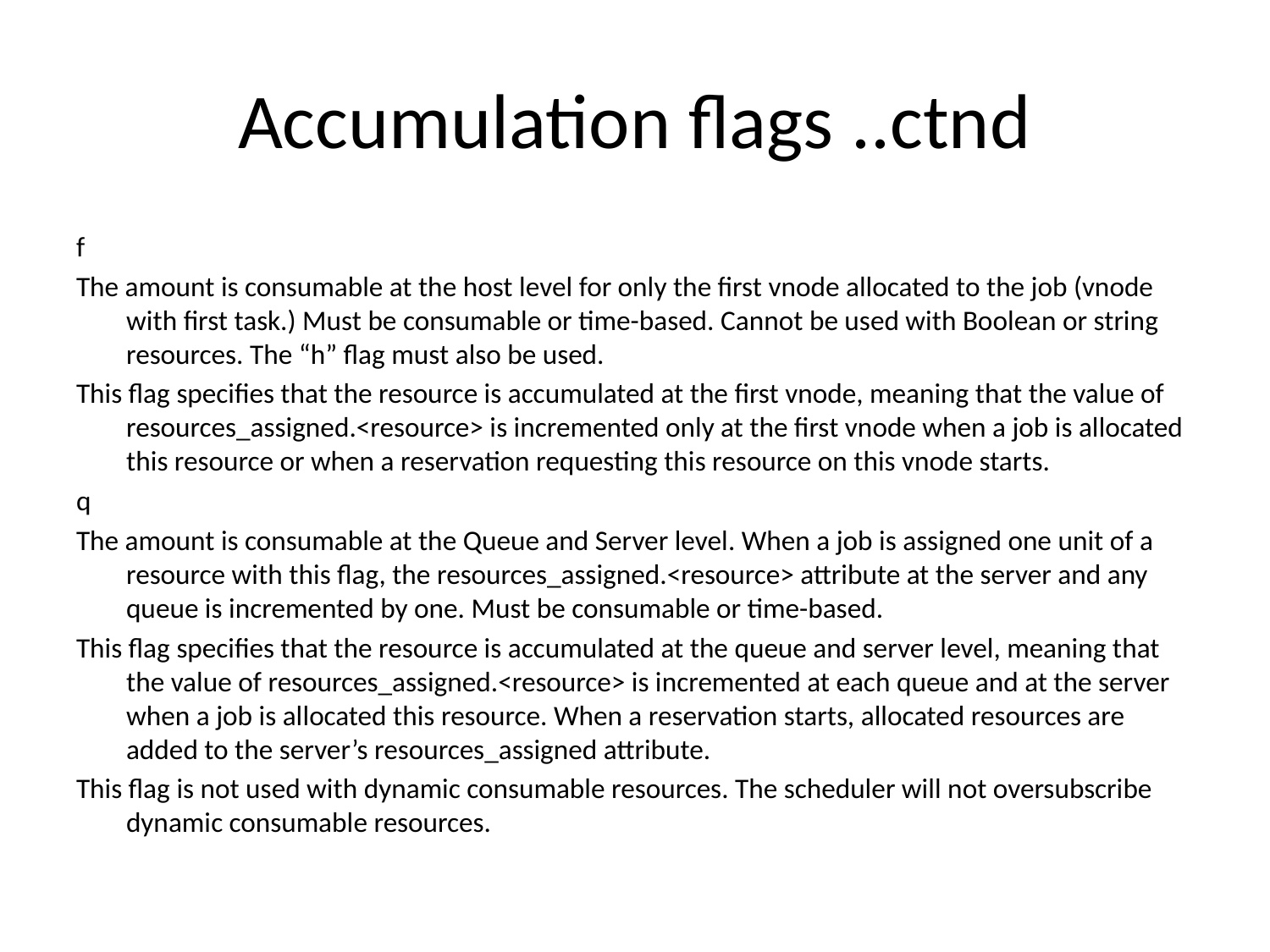

# Accumulation flags ..ctnd
f
The amount is consumable at the host level for only the first vnode allocated to the job (vnode with first task.) Must be consumable or time-based. Cannot be used with Boolean or string resources. The “h” flag must also be used.
This flag specifies that the resource is accumulated at the first vnode, meaning that the value of resources_assigned.<resource> is incremented only at the first vnode when a job is allocated this resource or when a reservation requesting this resource on this vnode starts.
q
The amount is consumable at the Queue and Server level. When a job is assigned one unit of a resource with this flag, the resources_assigned.<resource> attribute at the server and any queue is incremented by one. Must be consumable or time-based.
This flag specifies that the resource is accumulated at the queue and server level, meaning that the value of resources_assigned.<resource> is incremented at each queue and at the server when a job is allocated this resource. When a reservation starts, allocated resources are added to the server’s resources_assigned attribute.
This flag is not used with dynamic consumable resources. The scheduler will not oversubscribe dynamic consumable resources.